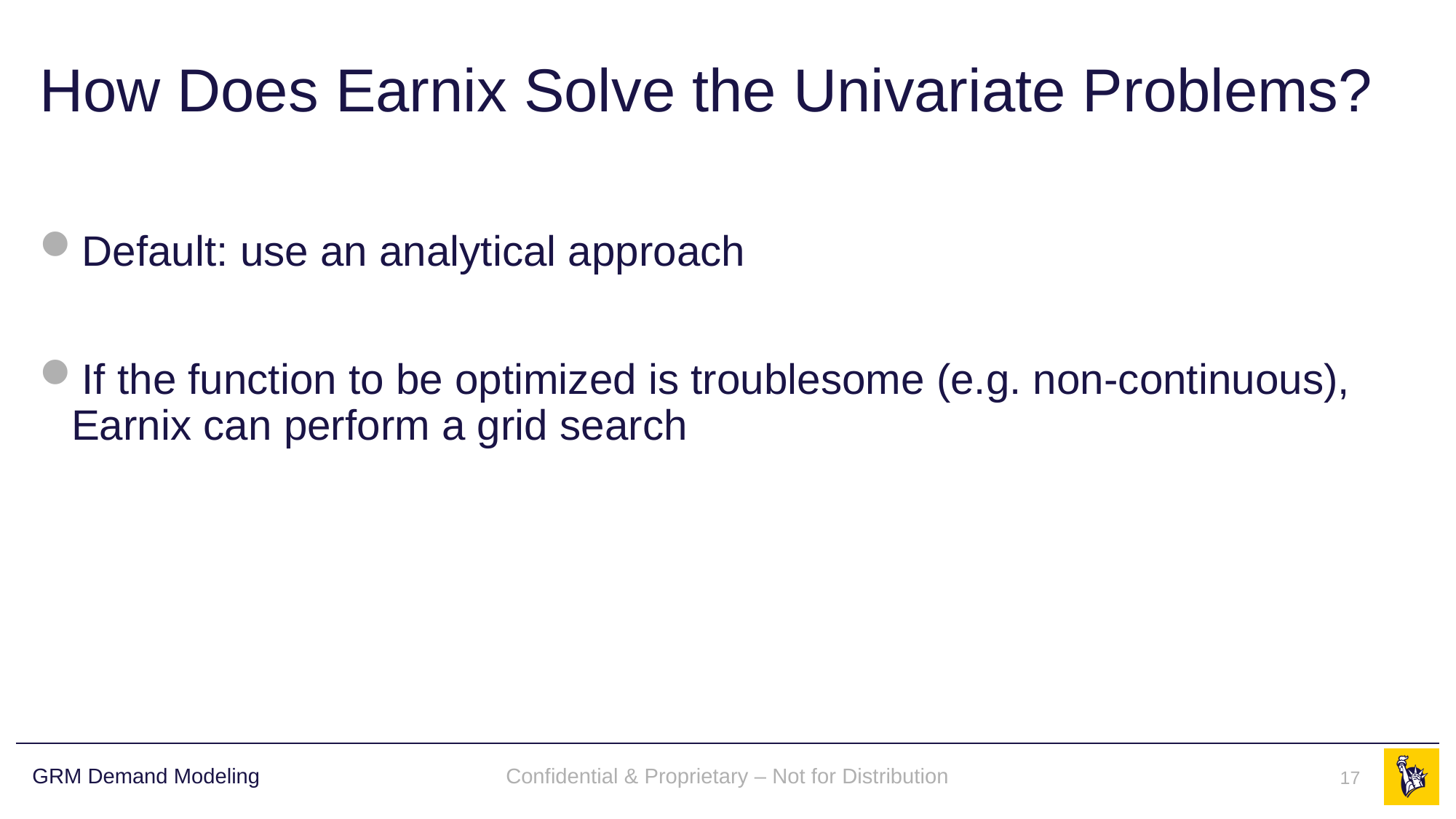

# How Does Earnix Solve the Univariate Problems?
Default: use an analytical approach

If the function to be optimized is troublesome (e.g. non-continuous), Earnix can perform a grid search
Confidential & Proprietary – Not for Distribution
17